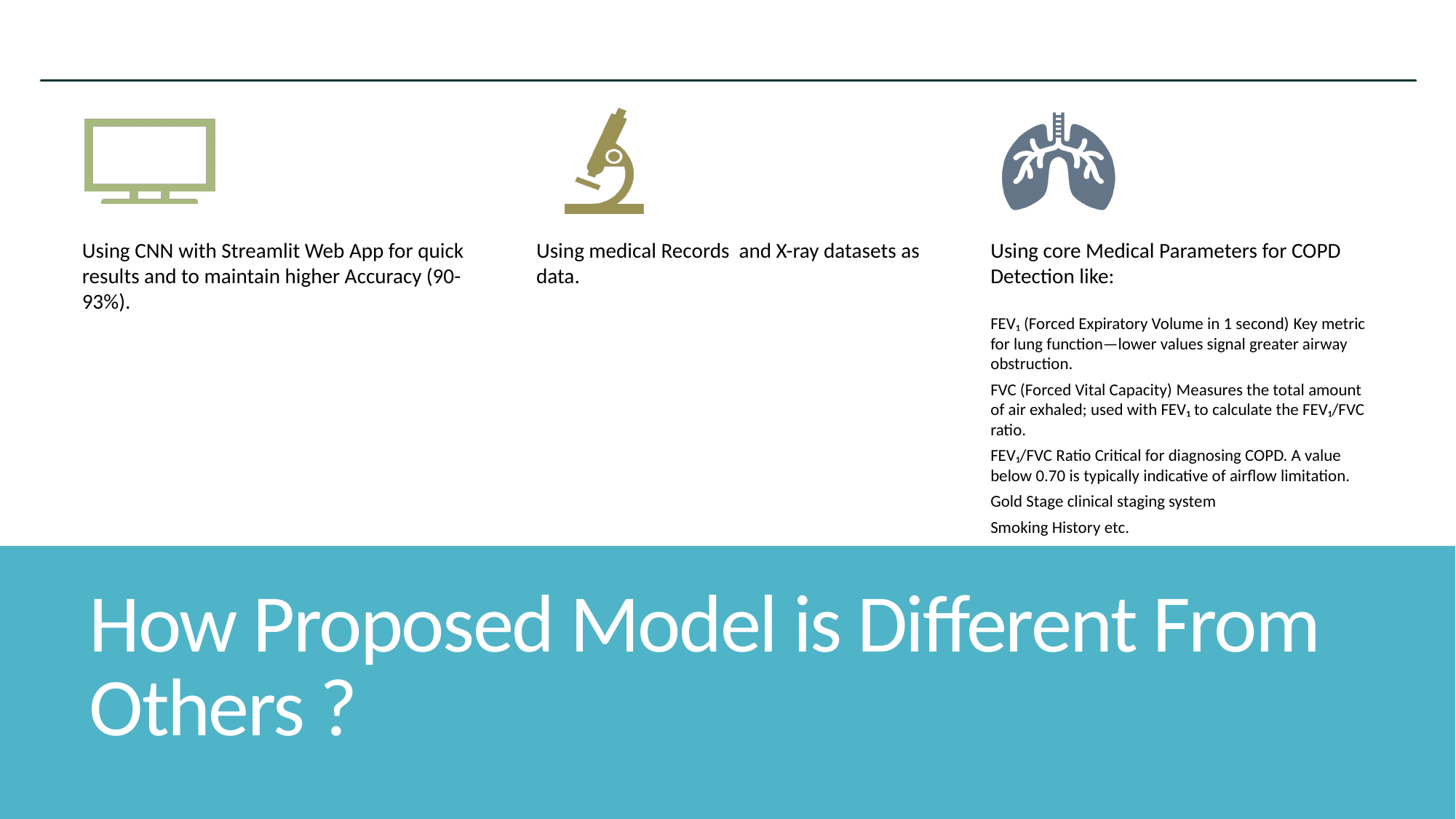

Using CNN with Streamlit Web App for quick results and to maintain higher Accuracy (90-93%).
Using medical Records  and X-ray datasets as data.
Using core Medical Parameters for COPD Detection like:
FEV₁ (Forced Expiratory Volume in 1 second) Key metric for lung function—lower values signal greater airway obstruction.
FVC (Forced Vital Capacity) Measures the total amount of air exhaled; used with FEV₁ to calculate the FEV₁/FVC ratio.
FEV₁/FVC Ratio Critical for diagnosing COPD. A value below 0.70 is typically indicative of airflow limitation.
Gold Stage clinical staging system
Smoking History etc.

# How Proposed Model is Different From Others ?